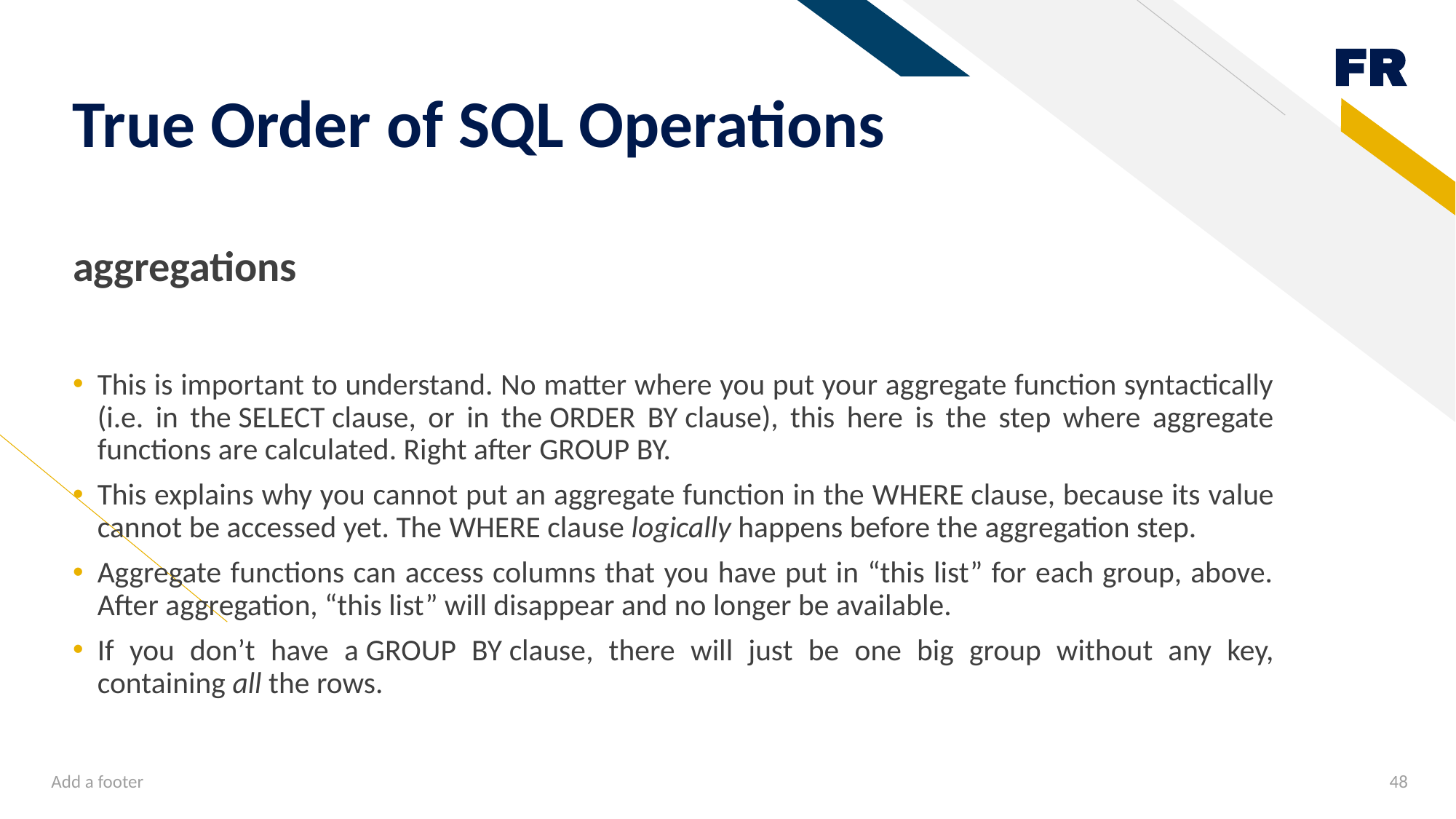

# True Order of SQL Operations
aggregations

This is important to understand. No matter where you put your aggregate function syntactically (i.e. in the SELECT clause, or in the ORDER BY clause), this here is the step where aggregate functions are calculated. Right after GROUP BY.
This explains why you cannot put an aggregate function in the WHERE clause, because its value cannot be accessed yet. The WHERE clause logically happens before the aggregation step.
Aggregate functions can access columns that you have put in “this list” for each group, above. After aggregation, “this list” will disappear and no longer be available.
If you don’t have a GROUP BY clause, there will just be one big group without any key, containing all the rows.
Add a footer
48